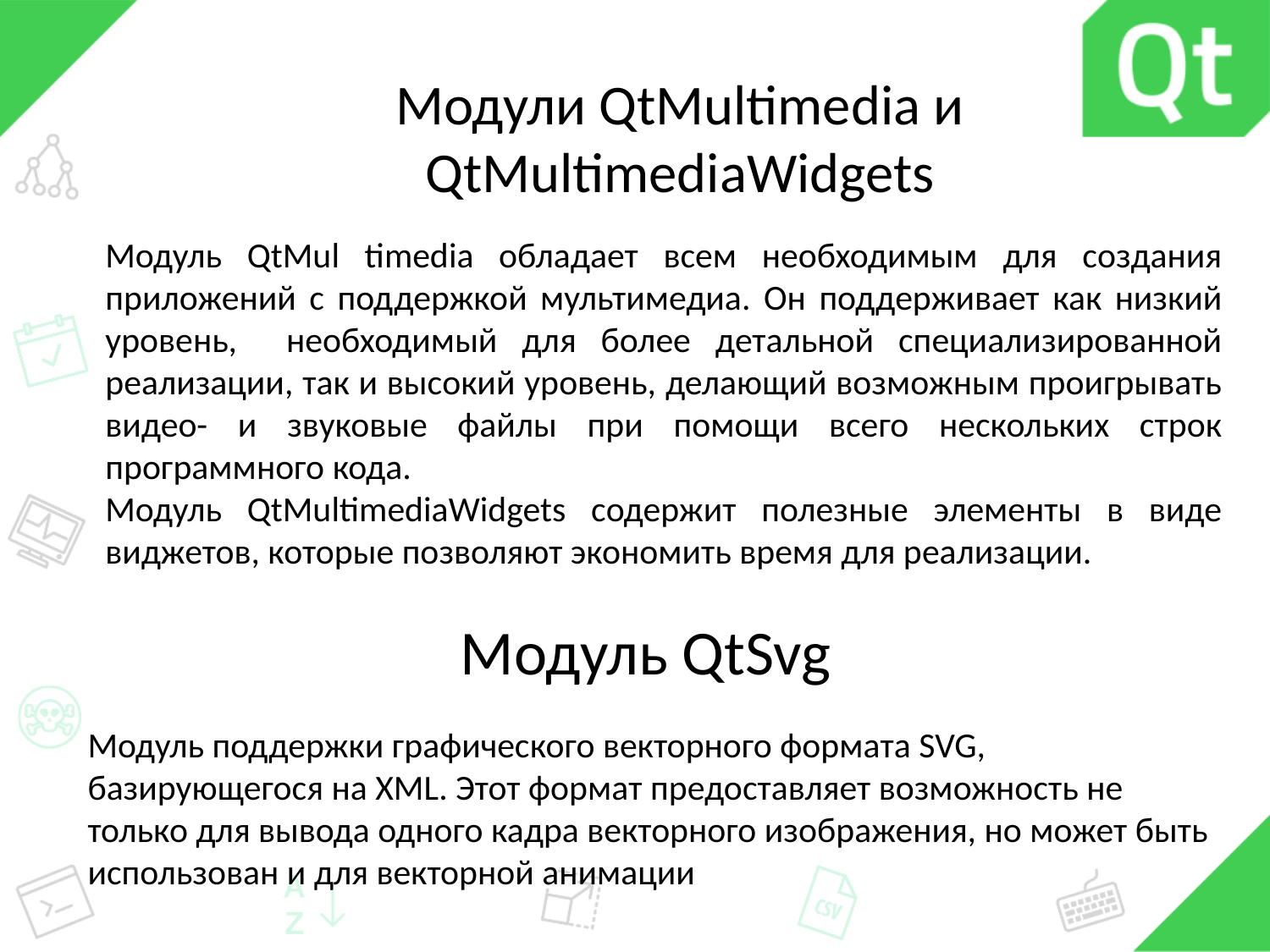

# Модули QtMultimedia и QtMultimediaWidgets
Модуль QtMul timedia обладает всем необходимым для создания приложений с поддержкой мультимедиа. Он поддерживает как низкий уровень,  необходимый для более детальной специализированной реализации, так и высокий уровень, делающий возможным проигрывать видео- и звуковые файлы при помощи всего нескольких строк программного кода.
Модуль QtMultimediaWidgets содержит полезные элементы в виде виджетов, которые позволяют экономить время для реализации.
Модуль QtSvg
Модуль поддержки графического векторного формата SVG, базирующегося на XML. Этот формат предоставляет возможность не только для вывода одного кадра векторного изображения, но может быть использован и для векторной анимации